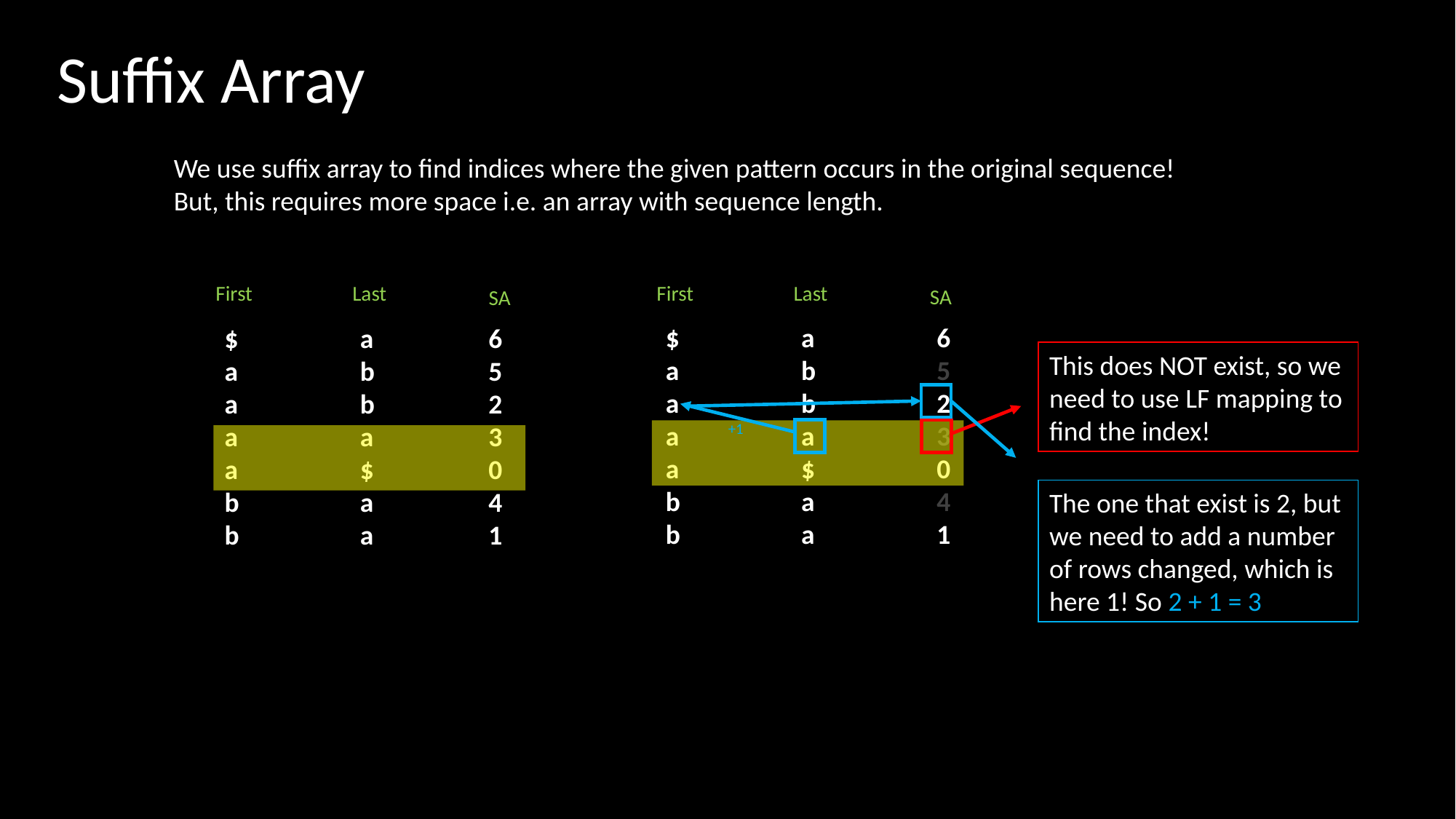

# Suffix Array
We use suffix array to find indices where the given pattern occurs in the original sequence!
But, this requires more space i.e. an array with sequence length.
First
$
a
a
a
a
b
b
Last
a
b
b
a
$a
a
SA
6
5
2
3
0
4
1
First
$
a
a
a
a
b
b
Last
a
b
b
a
$a
a
SA
6
5
2
3
0
4
1
This does NOT exist, so we need to use LF mapping to find the index!

+1

The one that exist is 2, but we need to add a number of rows changed, which is here 1! So 2 + 1 = 3